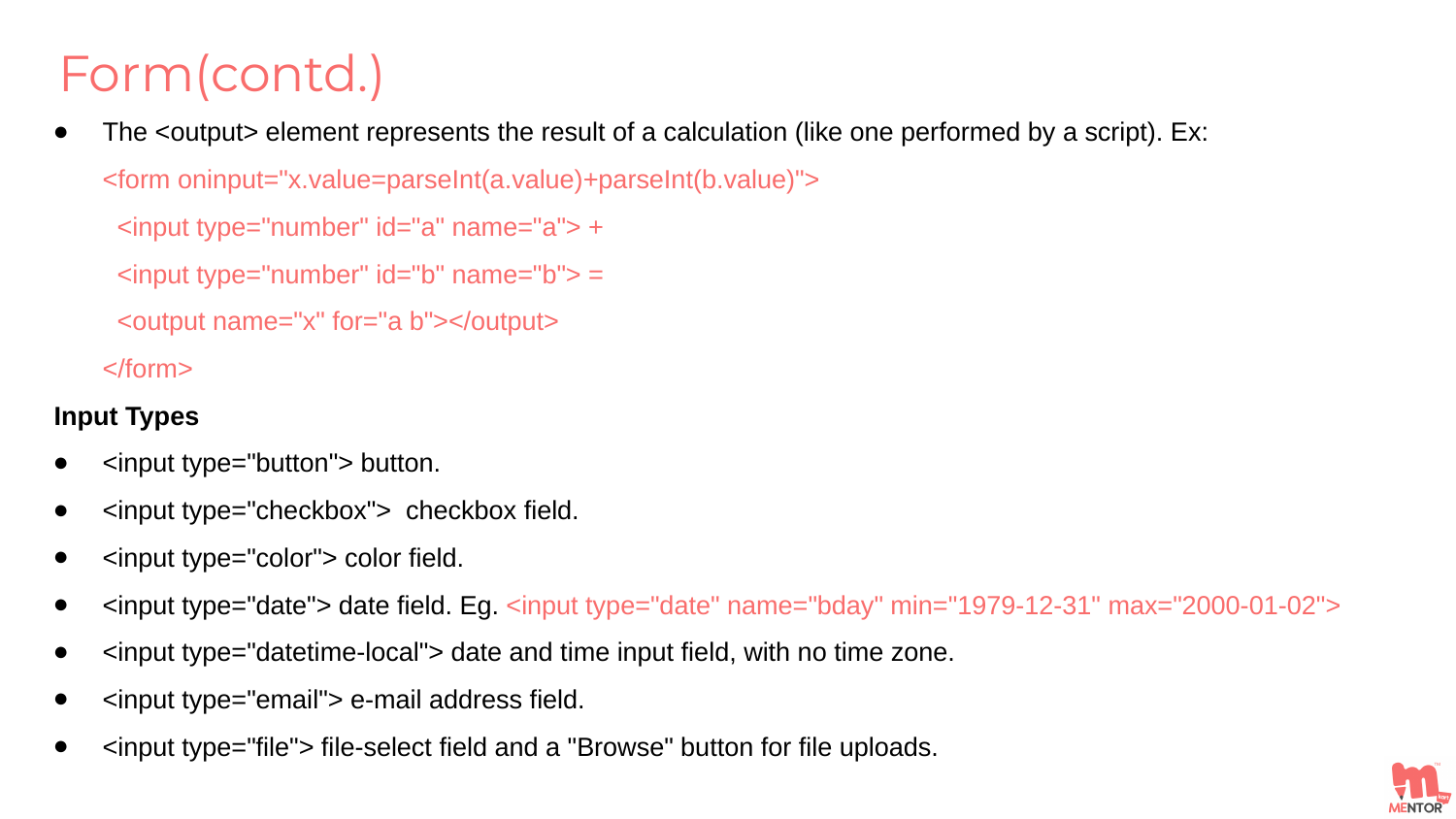

Form(contd.)
The <output> element represents the result of a calculation (like one performed by a script). Ex:
<form oninput="x.value=parseInt(a.value)+parseInt(b.value)">
  <input type="number" id="a" name="a"> +
  <input type="number" id="b" name="b"> =
  <output name="x" for="a b"></output>
</form>
Input Types
<input type="button"> button.
<input type="checkbox">  checkbox field.
<input type="color"> color field.
<input type="date"> date field. Eg. <input type="date" name="bday" min="1979-12-31" max="2000-01-02">
<input type="datetime-local"> date and time input field, with no time zone.
<input type="email"> e-mail address field.
<input type="file"> file-select field and a "Browse" button for file uploads.